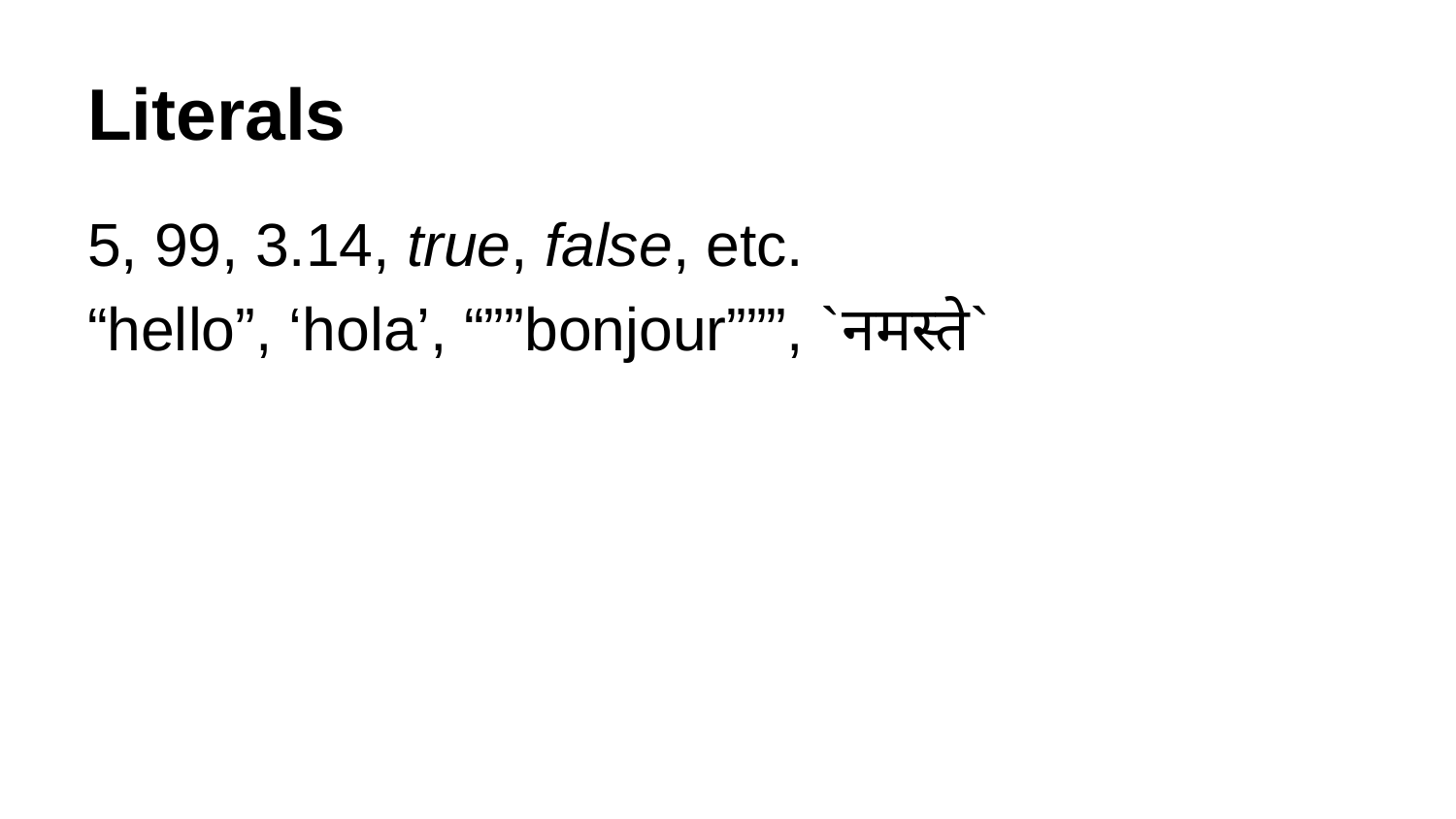

# Literals
5, 99, 3.14, true, false, etc.
“hello”, ‘hola’, “””bonjour”””, `नमस्ते`